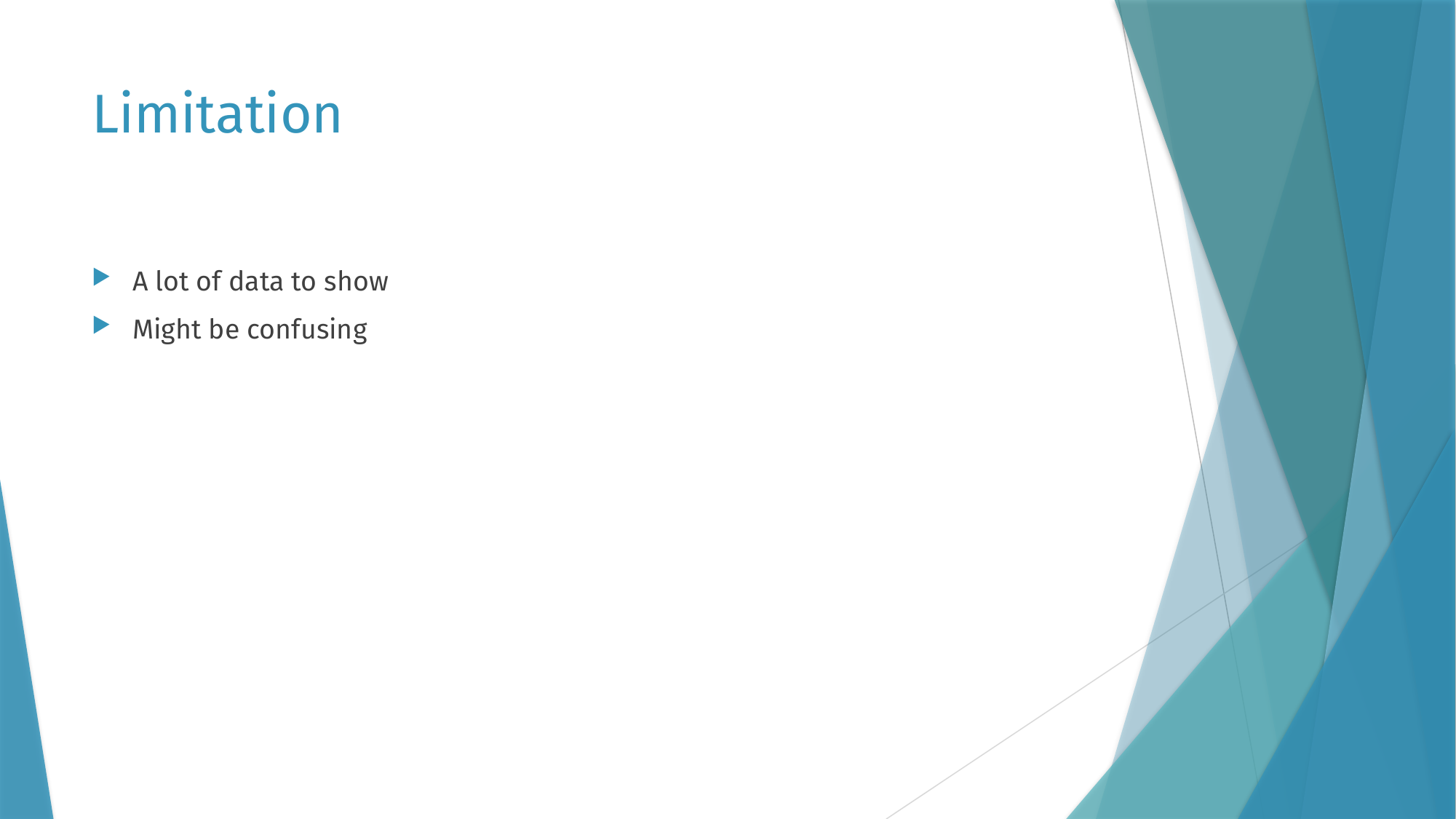

# Limitation
A lot of data to show
Might be confusing